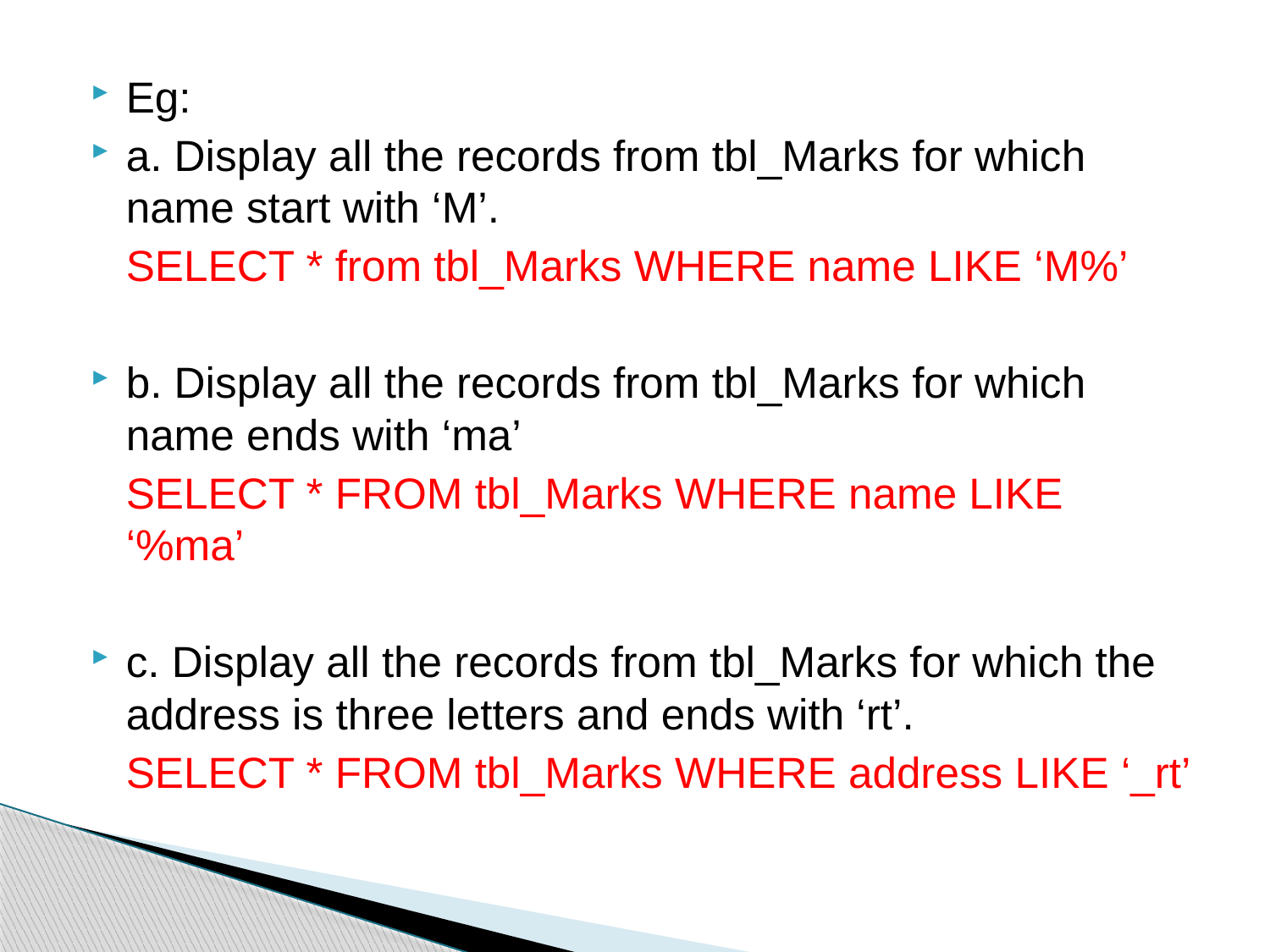

Eg:
a. Display all the records from tbl_Marks for which name start with ‘M’.
	SELECT * from tbl_Marks WHERE name LIKE ‘M%’

b. Display all the records from tbl_Marks for which name ends with ‘ma’
	SELECT * FROM tbl_Marks WHERE name LIKE ‘%ma’

c. Display all the records from tbl_Marks for which the address is three letters and ends with ‘rt’.
	SELECT * FROM tbl_Marks WHERE address LIKE ‘_rt’